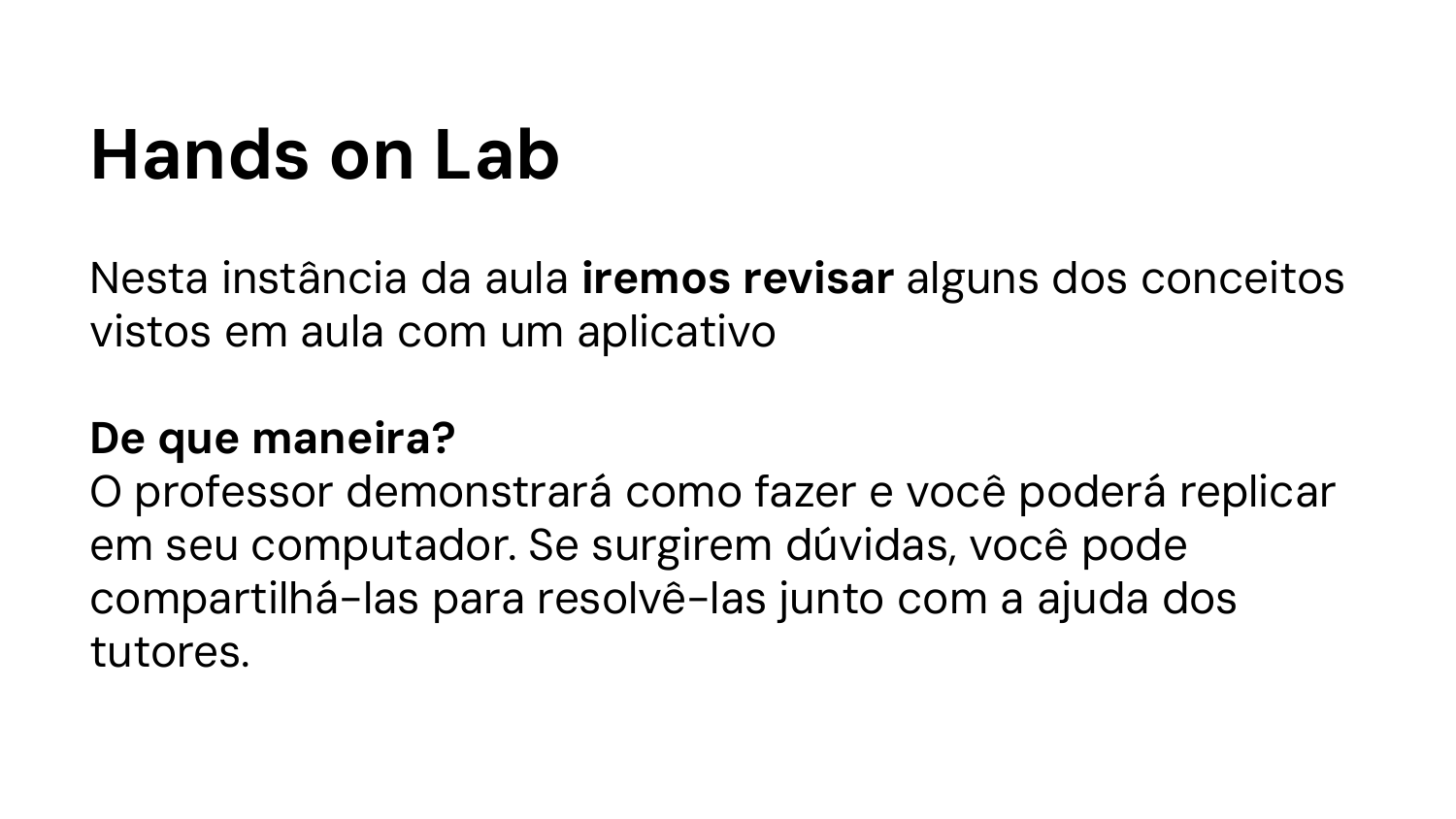

Hands on Lab
Nesta instância da aula iremos revisar alguns dos conceitos vistos em aula com um aplicativo

De que maneira?
O professor demonstrará como fazer e você poderá replicar em seu computador. Se surgirem dúvidas, você pode compartilhá-las para resolvê-las junto com a ajuda dos tutores.